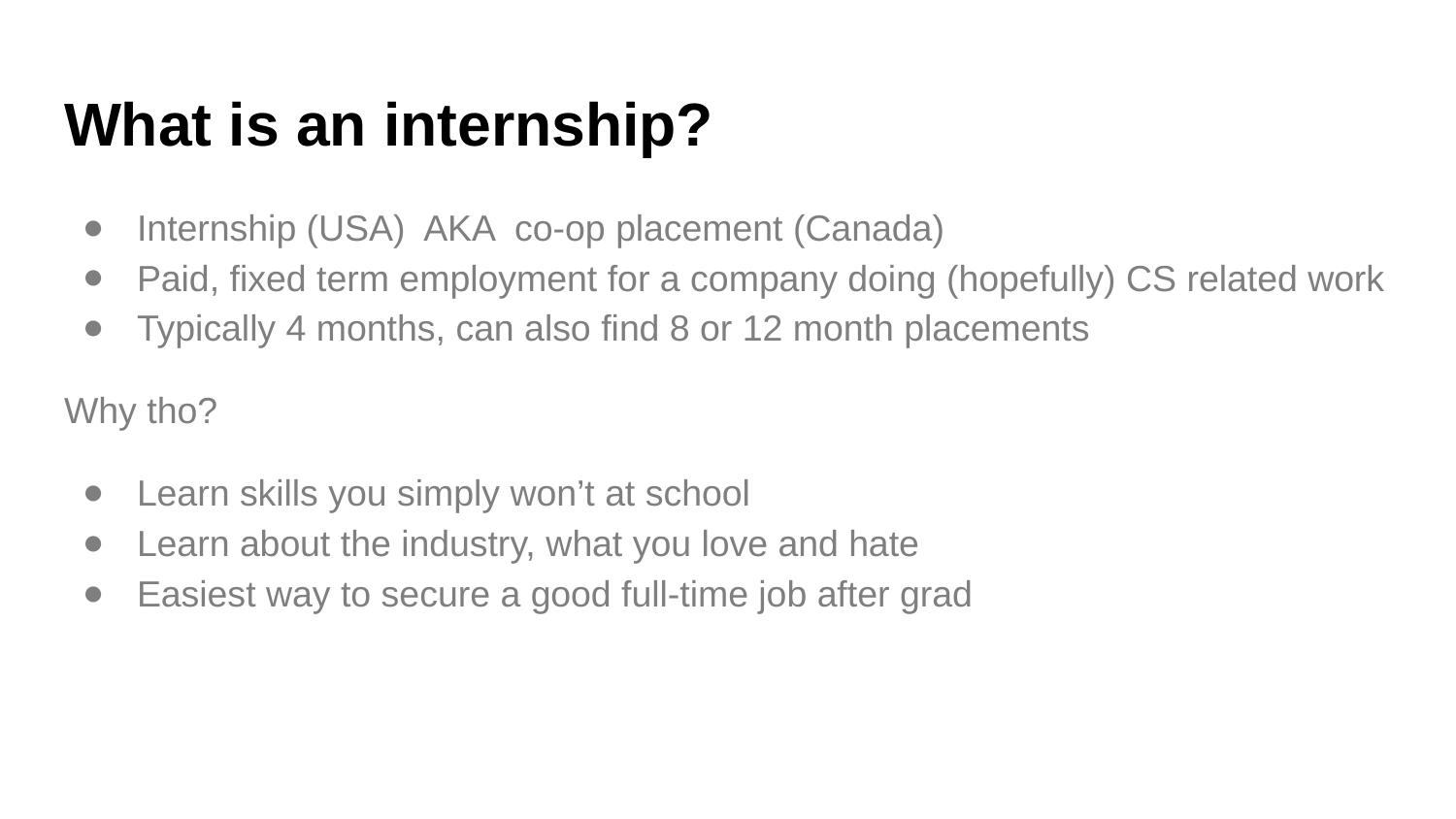

# What is an internship?
Internship (USA)  AKA  co-op placement (Canada)
Paid, fixed term employment for a company doing (hopefully) CS related work
Typically 4 months, can also find 8 or 12 month placements
Why tho?
Learn skills you simply won’t at school
Learn about the industry, what you love and hate
Easiest way to secure a good full-time job after grad